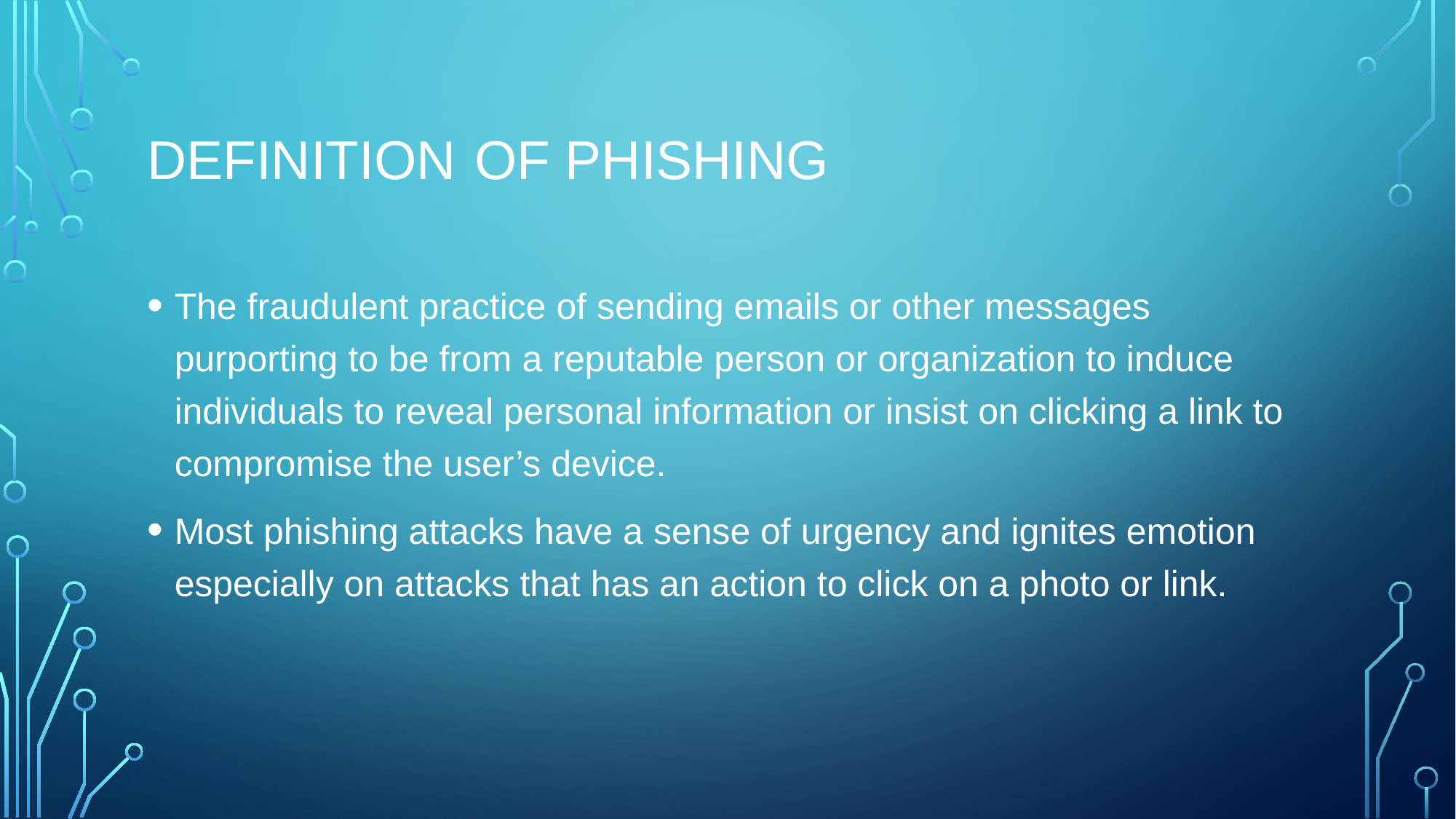

# Definition 	of phishing
The fraudulent practice of sending emails or other messages purporting to be from a reputable person or organization to induce individuals to reveal personal information or insist on clicking a link to compromise the user’s device.
Most phishing attacks have a sense of urgency and ignites emotion especially on attacks that has an action to click on a photo or link.